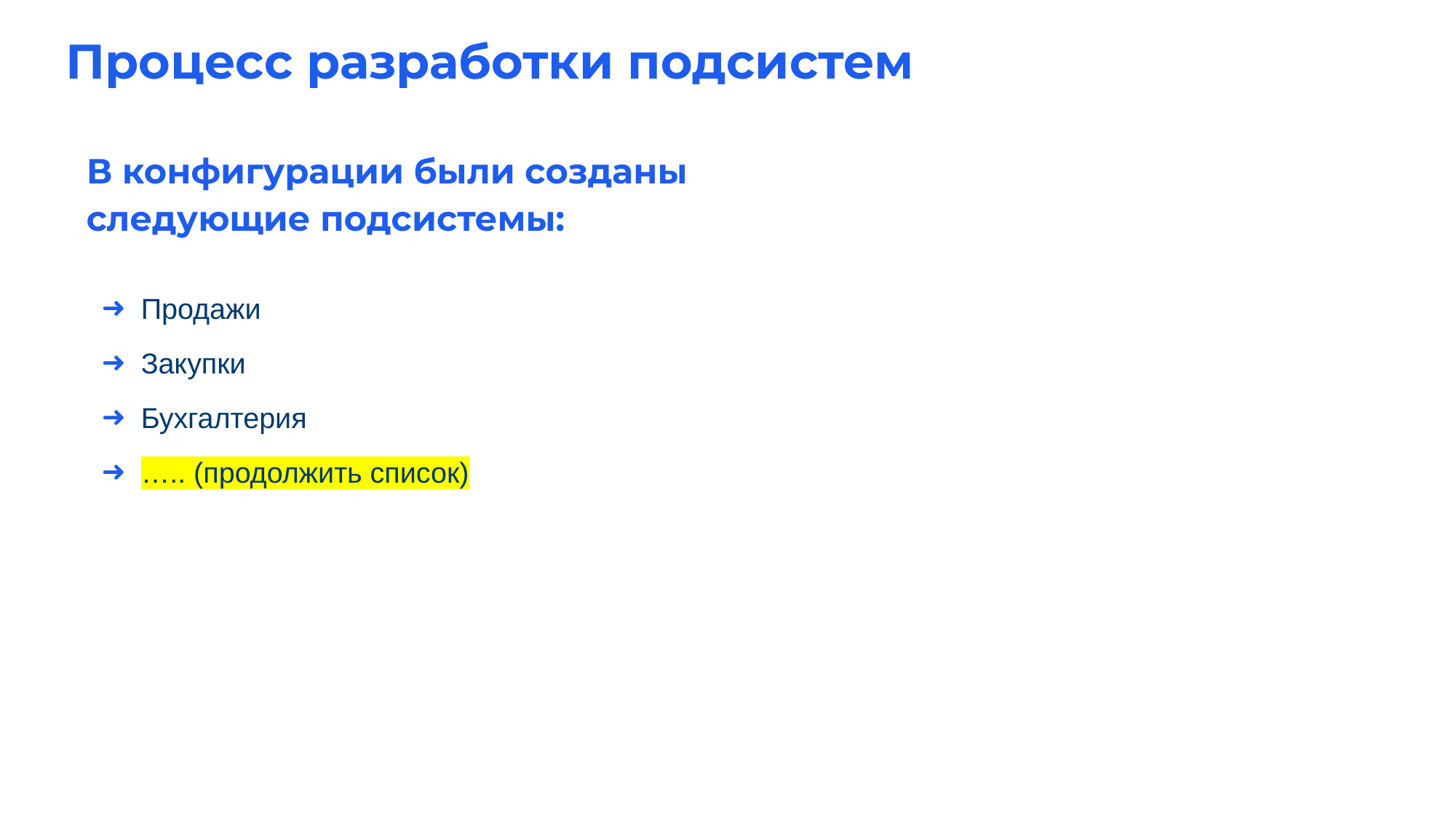

Процесс разработки подсистем
В конфигурации были созданы следующие подсистемы:
Продажи
Закупки
Бухгалтерия
….. (продолжить список)